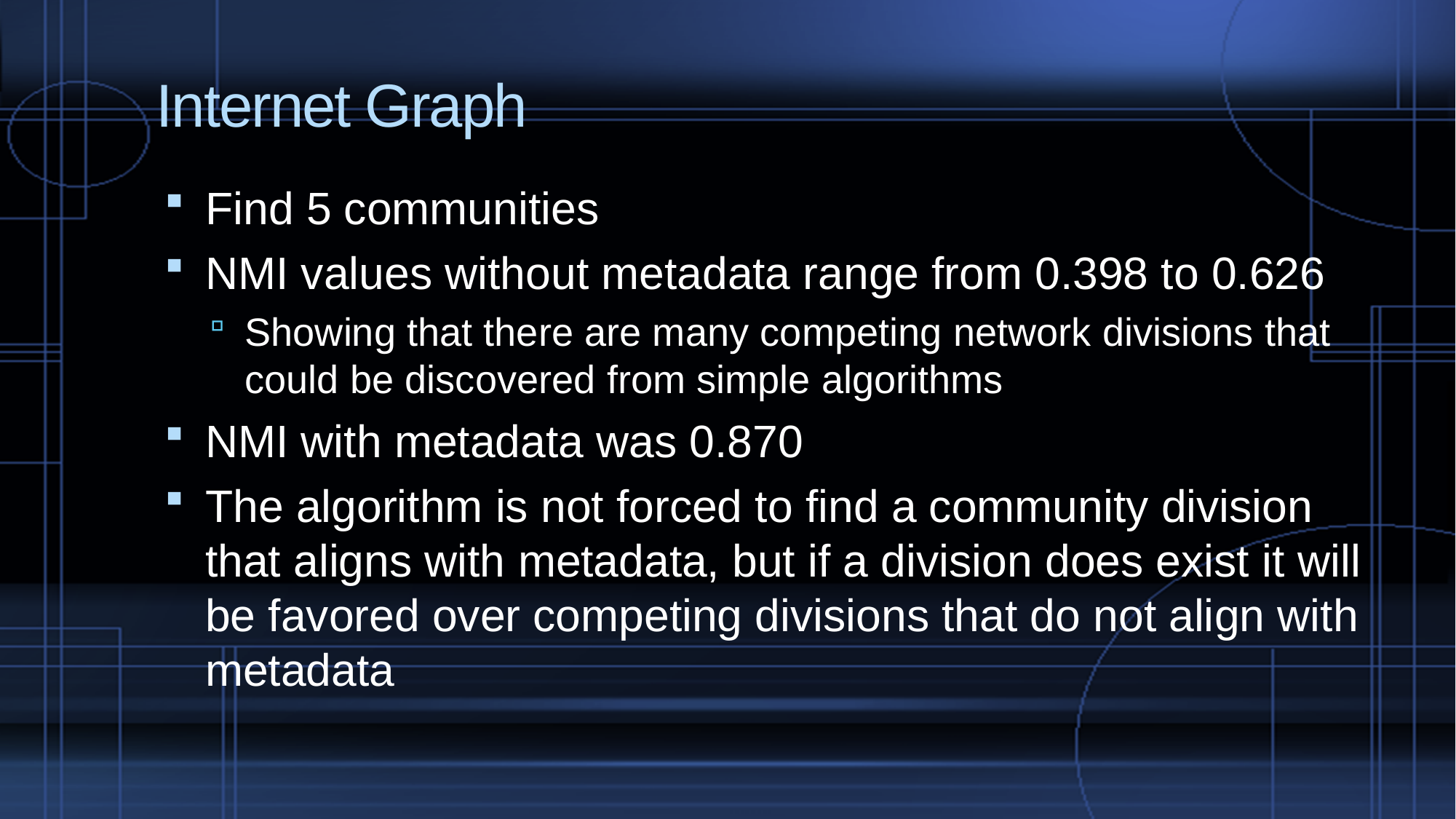

# Internet Graph
Find 5 communities
NMI values without metadata range from 0.398 to 0.626
Showing that there are many competing network divisions that could be discovered from simple algorithms
NMI with metadata was 0.870
The algorithm is not forced to find a community division that aligns with metadata, but if a division does exist it will be favored over competing divisions that do not align with metadata